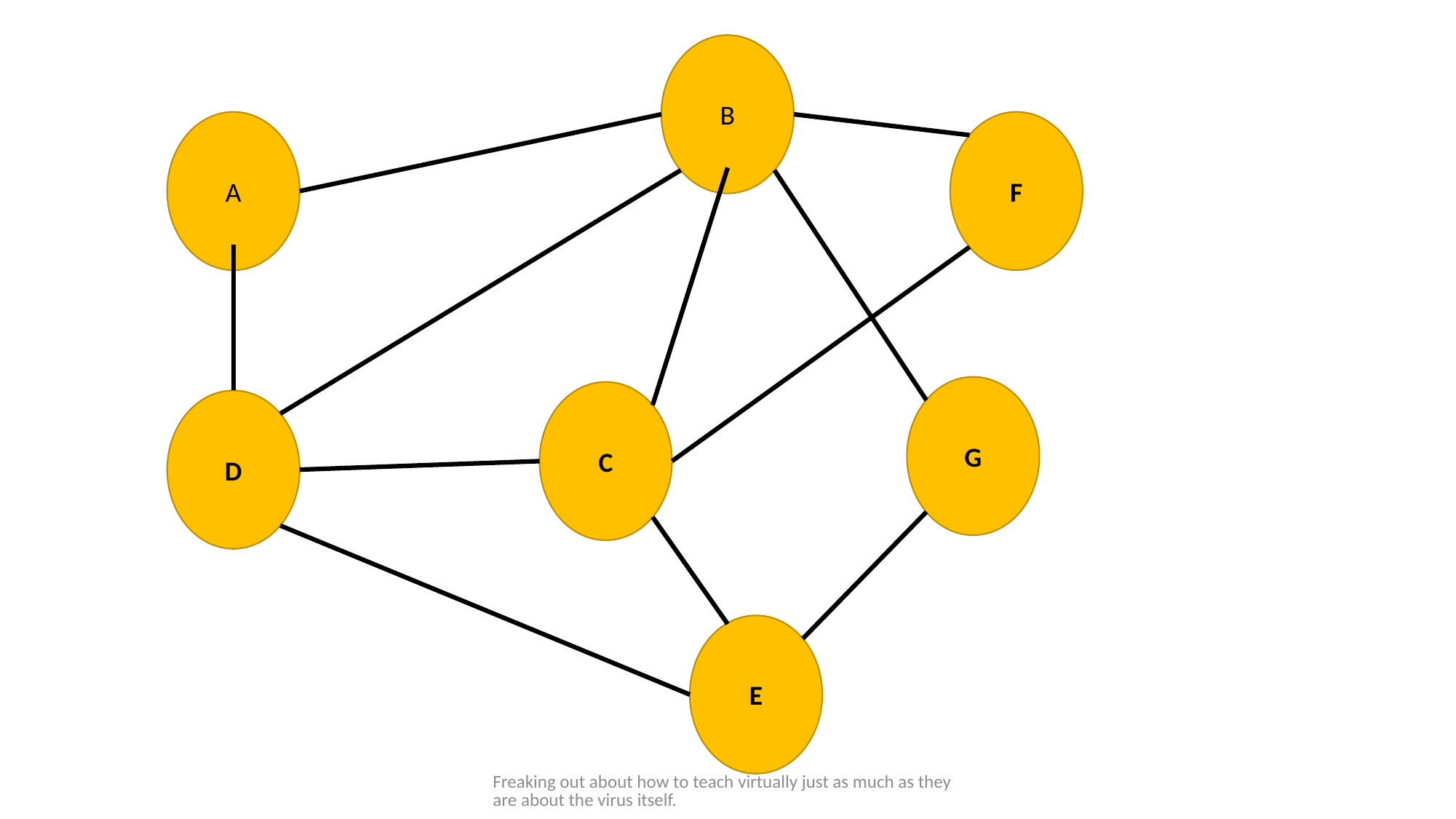

B
F
A
G
C
D
E
Freaking out about how to teach virtually just as much as they are about the virus itself.